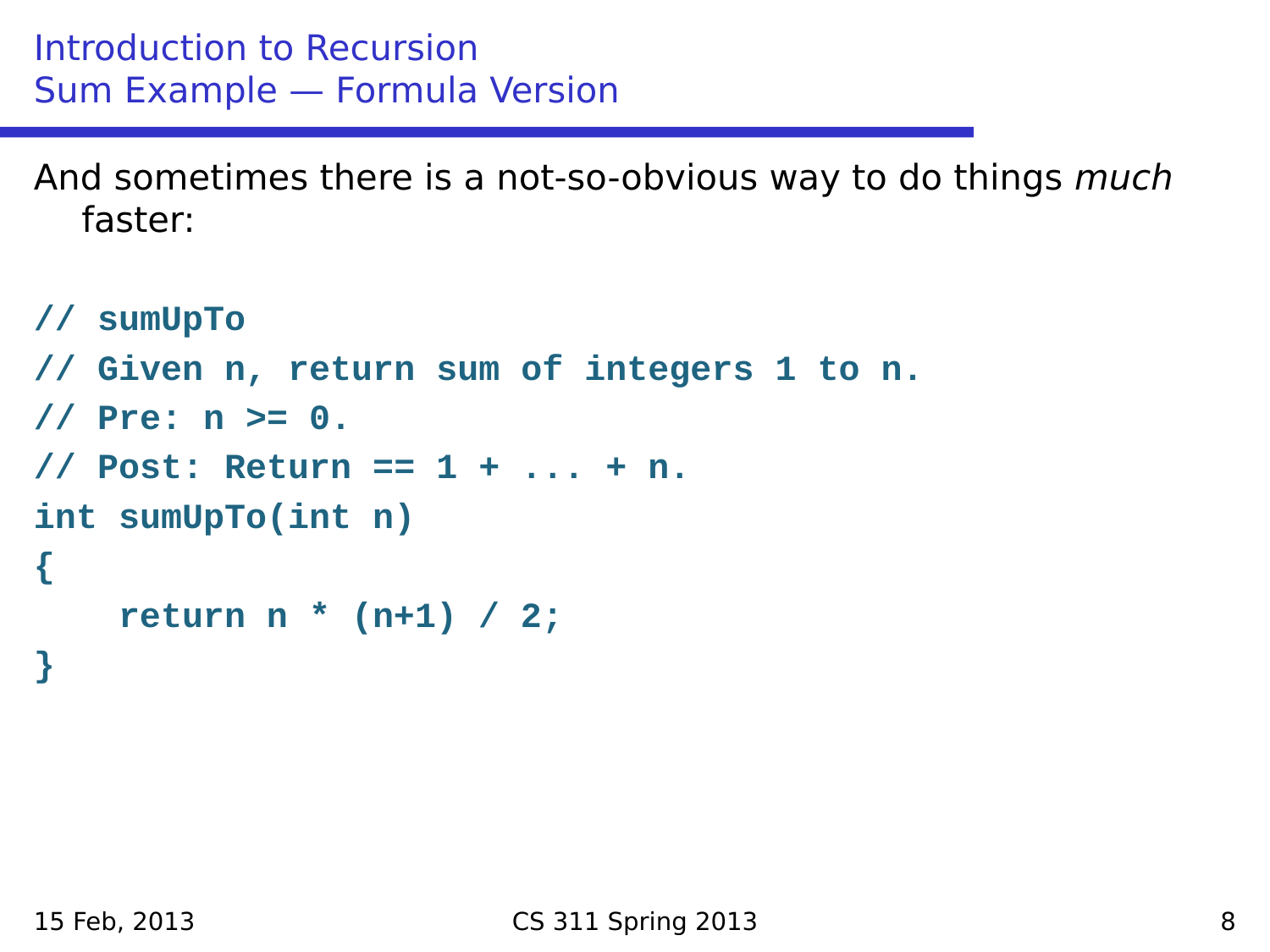

# Introduction to Recursion Sum Example — Formula Version
And sometimes there is a not-so-obvious way to do things much faster:

// sumUpTo
// Given n, return sum of integers 1 to n.
// Pre: n >= 0.
// Post: Return == 1 + ... + n.
int sumUpTo(int n)
{
    return n * (n+1) / 2;
}
15 Feb, 2013
CS 311 Spring 2013
8